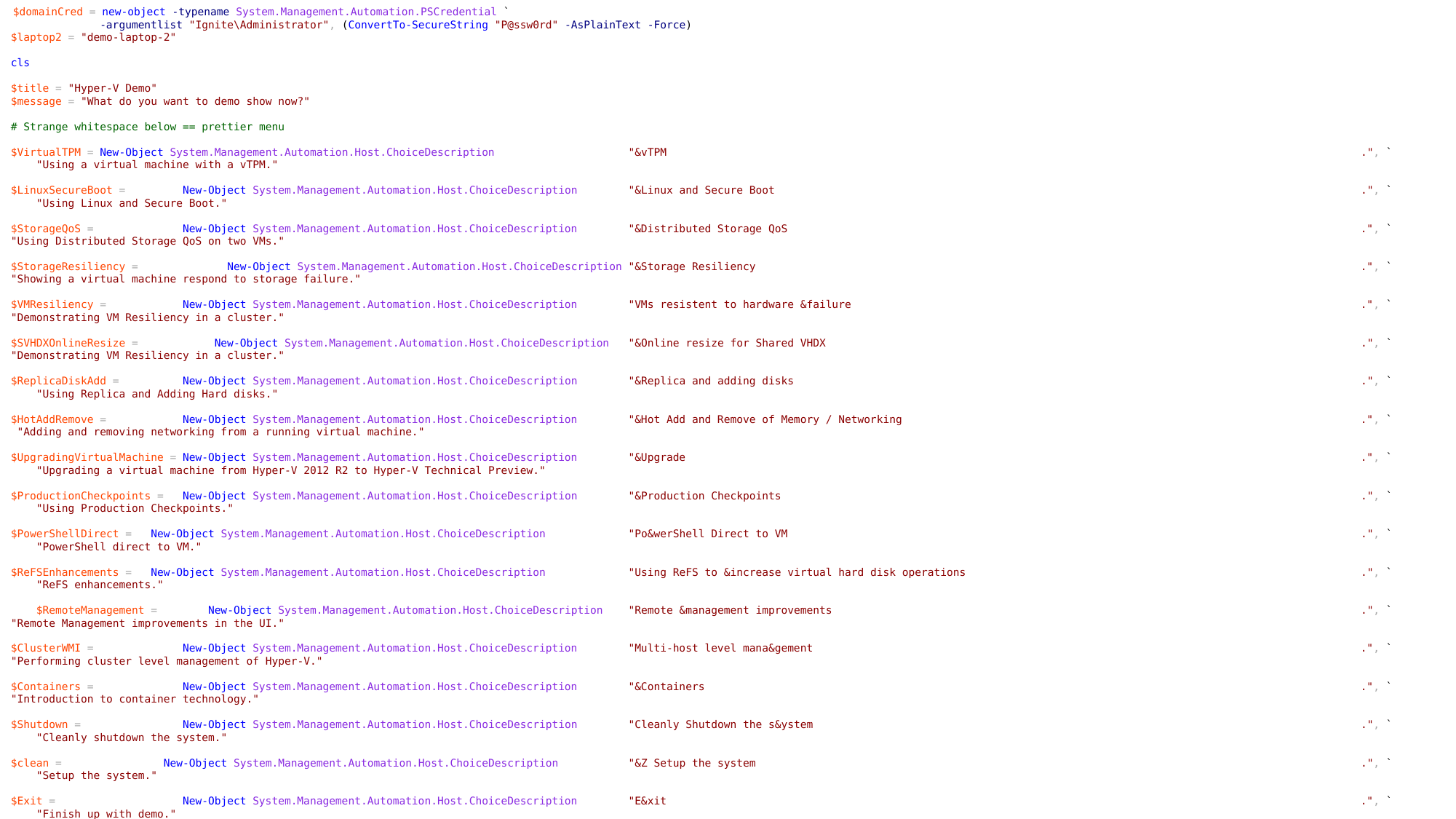

$domainCred = new-object -typename System.Management.Automation.PSCredential `
              -argumentlist "Ignite\Administrator", (ConvertTo-SecureString "P@ssw0rd" -AsPlainText -Force)
$laptop2 = "demo-laptop-2"

cls

$title = "Hyper-V Demo"
$message = "What do you want to demo show now?"

# Strange whitespace below == prettier menu

$VirtualTPM = New-Object System.Management.Automation.Host.ChoiceDescription                     "&vTPM                                                                                                             .", `
    "Using a virtual machine with a vTPM."

$LinuxSecureBoot =         New-Object System.Management.Automation.Host.ChoiceDescription        "&Linux and Secure Boot                                                                                            .", `
    "Using Linux and Secure Boot."

$StorageQoS =              New-Object System.Management.Automation.Host.ChoiceDescription        "&Distributed Storage QoS                                                                                          .", `
"Using Distributed Storage QoS on two VMs."

$StorageResiliency =              New-Object System.Management.Automation.Host.ChoiceDescription "&Storage Resiliency                                                                                               .", `
"Showing a virtual machine respond to storage failure."

$VMResiliency =            New-Object System.Management.Automation.Host.ChoiceDescription        "VMs resistent to hardware &failure                                                                                .", `
"Demonstrating VM Resiliency in a cluster."

$SVHDXOnlineResize =            New-Object System.Management.Automation.Host.ChoiceDescription   "&Online resize for Shared VHDX                                                                                    .", `
"Demonstrating VM Resiliency in a cluster."

$ReplicaDiskAdd =          New-Object System.Management.Automation.Host.ChoiceDescription        "&Replica and adding disks                                                                                         .", `
    "Using Replica and Adding Hard disks."

$HotAddRemove =            New-Object System.Management.Automation.Host.ChoiceDescription        "&Hot Add and Remove of Memory / Networking                                                                        .", `
 "Adding and removing networking from a running virtual machine."

$UpgradingVirtualMachine = New-Object System.Management.Automation.Host.ChoiceDescription        "&Upgrade                                                                                                          .", `
    "Upgrading a virtual machine from Hyper-V 2012 R2 to Hyper-V Technical Preview."

$ProductionCheckpoints =   New-Object System.Management.Automation.Host.ChoiceDescription        "&Production Checkpoints                                                                                           .", `
    "Using Production Checkpoints."

$PowerShellDirect =   New-Object System.Management.Automation.Host.ChoiceDescription             "Po&werShell Direct to VM                                                                                          .", `
    "PowerShell direct to VM."

$ReFSEnhancements =   New-Object System.Management.Automation.Host.ChoiceDescription             "Using ReFS to &increase virtual hard disk operations                                                              .", `
    "ReFS enhancements."

    $RemoteManagement =        New-Object System.Management.Automation.Host.ChoiceDescription    "Remote &management improvements                                                                                   .", `
"Remote Management improvements in the UI."

$ClusterWMI =              New-Object System.Management.Automation.Host.ChoiceDescription        "Multi-host level mana&gement                                                                                      .", `
"Performing cluster level management of Hyper-V."

$Containers =              New-Object System.Management.Automation.Host.ChoiceDescription        "&Containers                                                                                                       .", `
"Introduction to container technology."

$Shutdown =                New-Object System.Management.Automation.Host.ChoiceDescription        "Cleanly Shutdown the s&ystem                                                                                      .", `
    "Cleanly shutdown the system."

$clean =                New-Object System.Management.Automation.Host.ChoiceDescription           "&Z Setup the system                                                                                               .", `
    "Setup the system."

$Exit =                    New-Object System.Management.Automation.Host.ChoiceDescription        "E&xit                                                                                                             .", `
    "Finish up with demo."